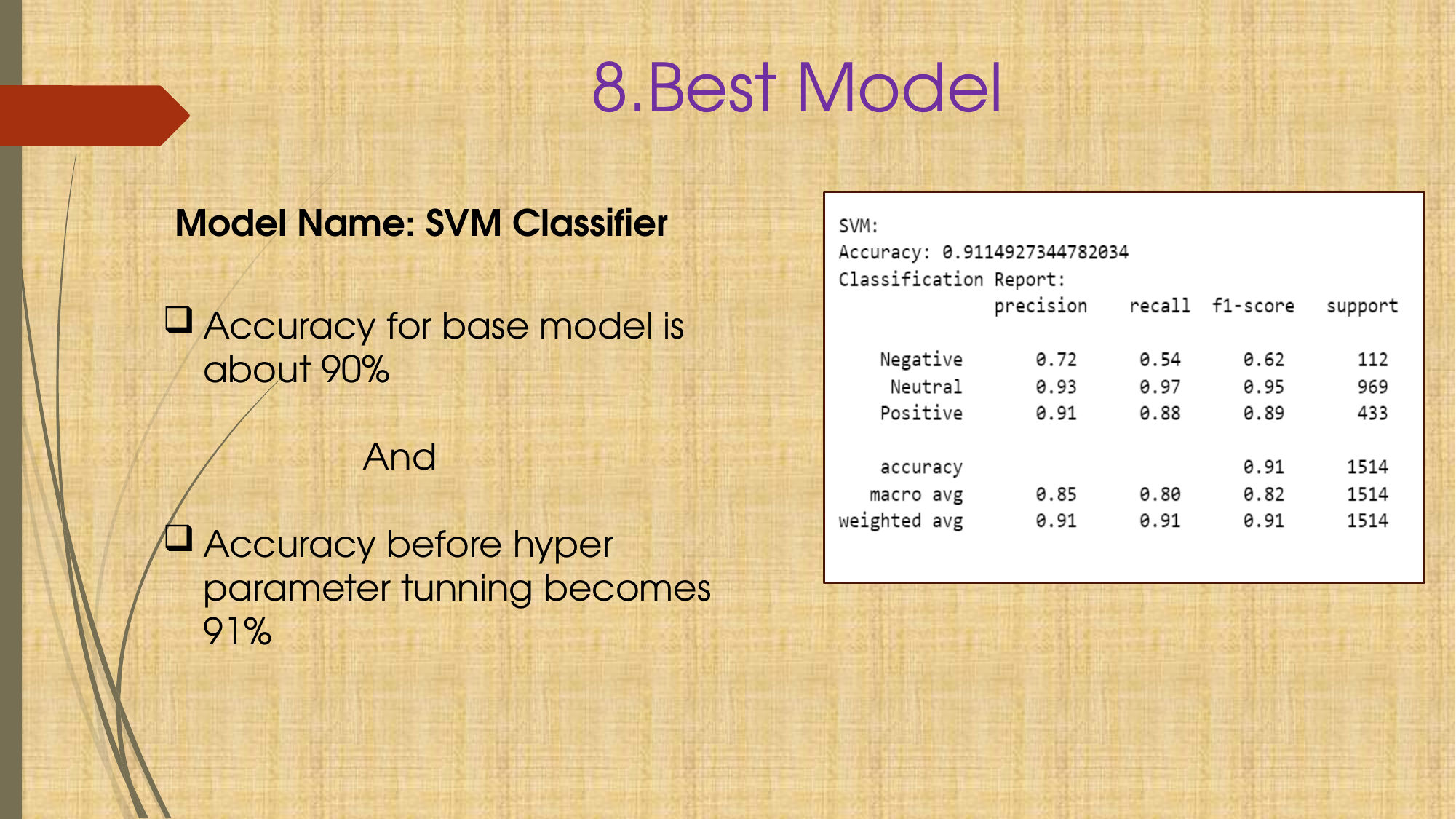

# 8.Best Model

Model Name: SVM Classifier
Accuracy for base model is about 90%

                    And

Accuracy before hyper parameter tunning becomes 91%